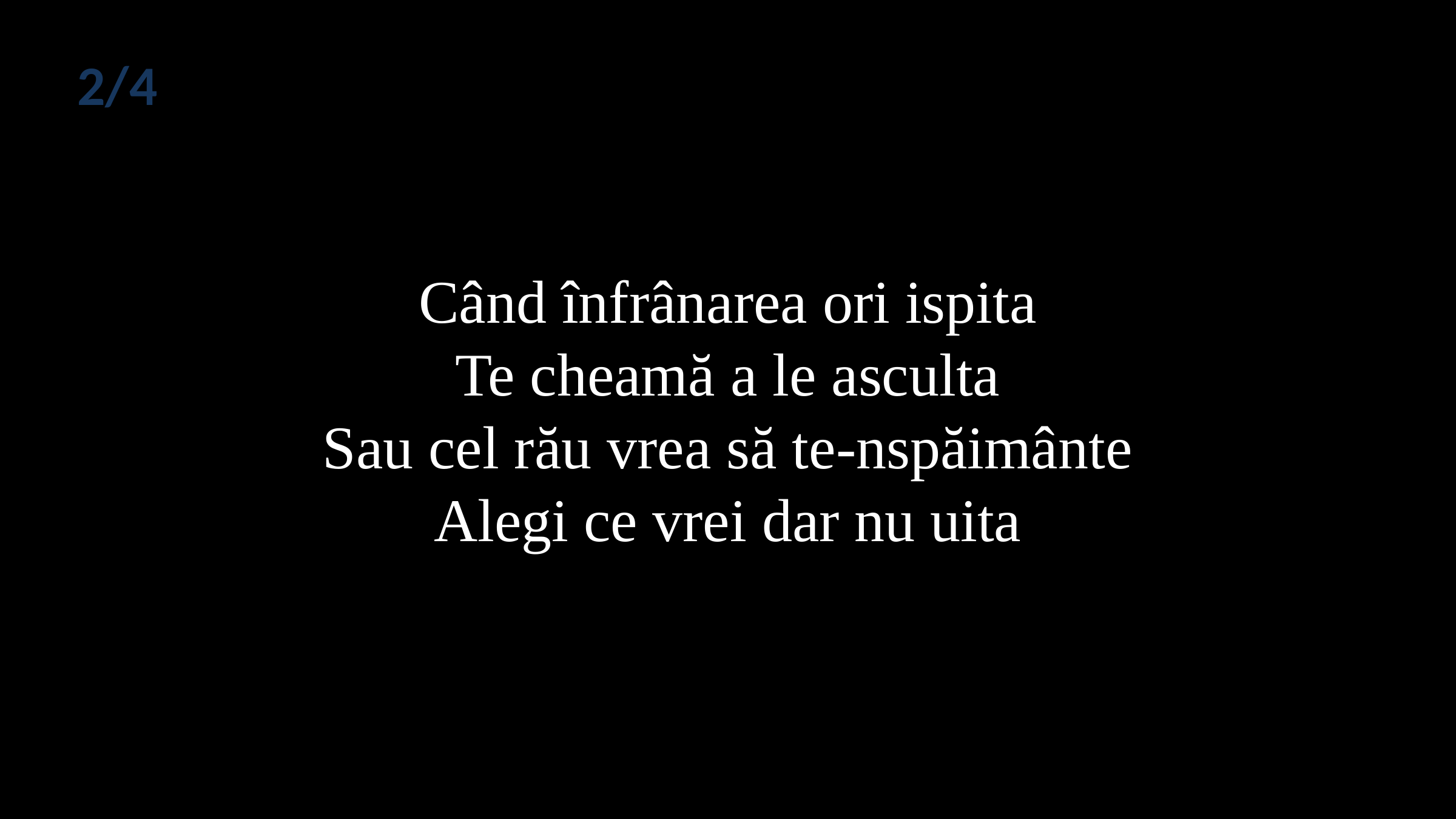

2/4
Când înfrânarea ori ispita
Te cheamă a le asculta
Sau cel rău vrea să te-nspăimânte
Alegi ce vrei dar nu uita